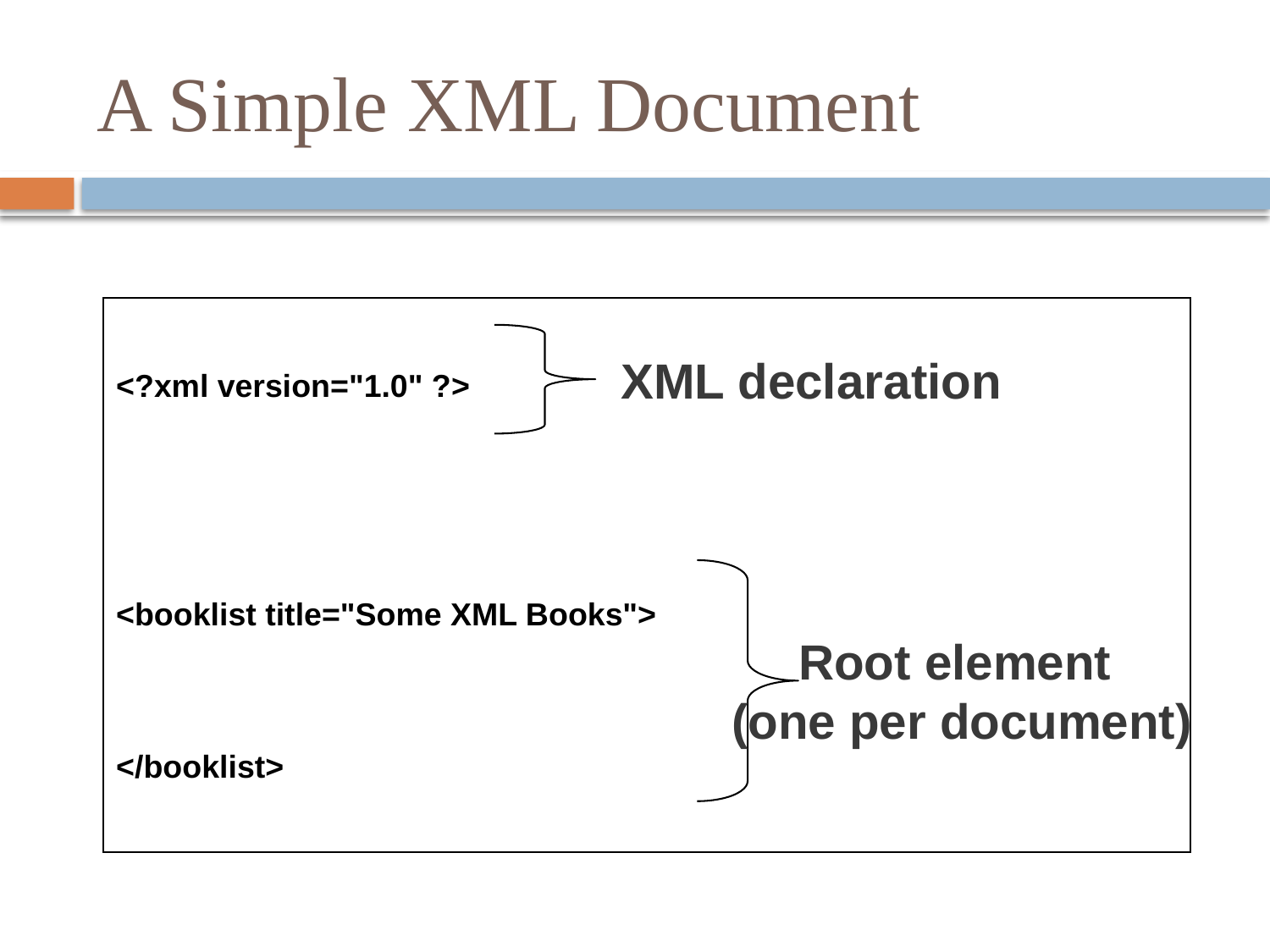

# A Simple XML Document
<?xml version="1.0" ?>

<booklist title="Some XML Books">

</booklist>
XML declaration

Root element
(one per document)